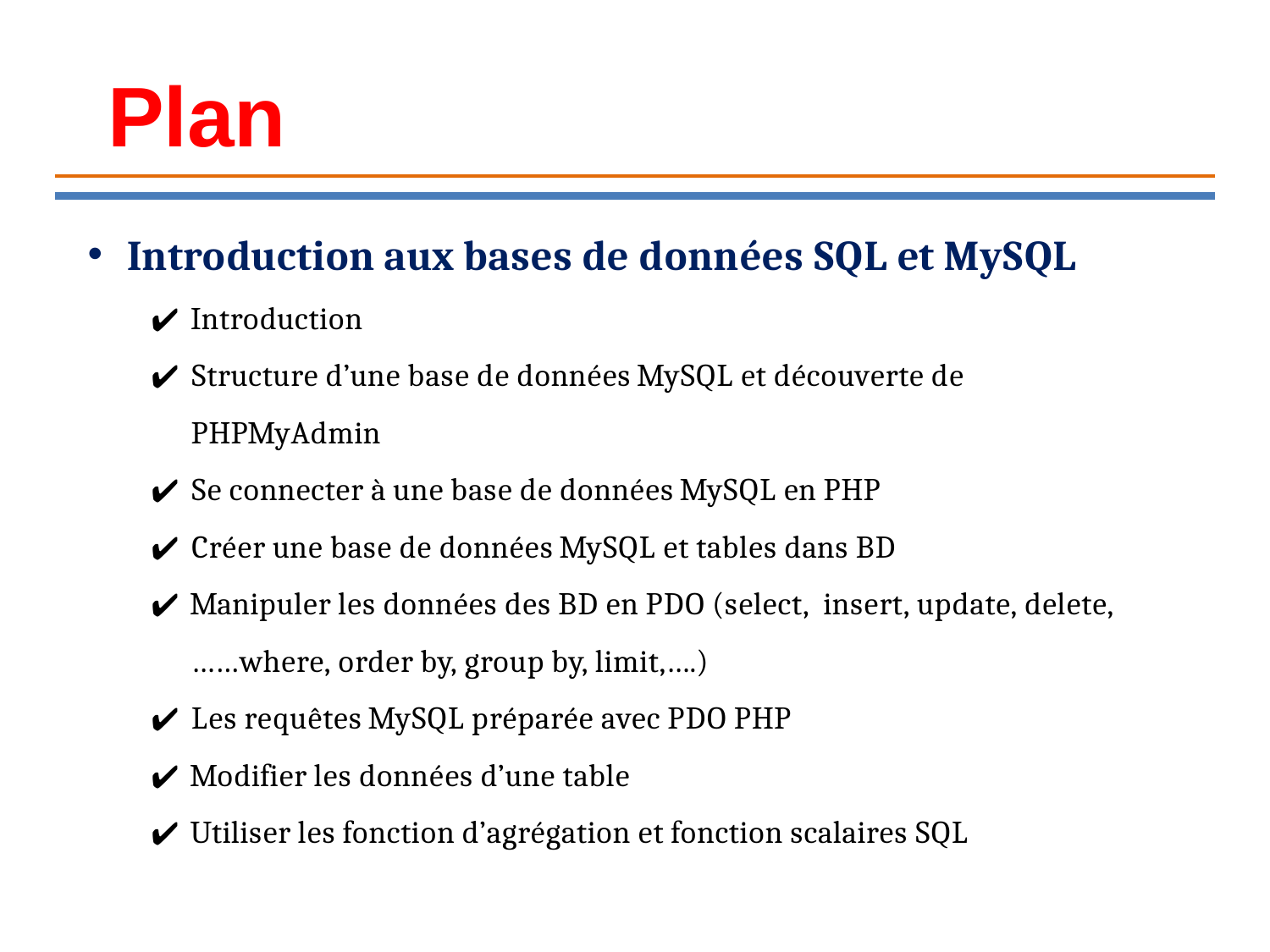

Plan
Introduction aux bases de données SQL et MySQL
Introduction
Structure d’une base de données MySQL et découverte de PHPMyAdmin
Se connecter à une base de données MySQL en PHP
Créer une base de données MySQL et tables dans BD
Manipuler les données des BD en PDO (select,  insert, update, delete, ……where, order by, group by, limit,….)
Les requêtes MySQL préparée avec PDO PHP
Modifier les données d’une table
Utiliser les fonction d’agrégation et fonction scalaires SQL